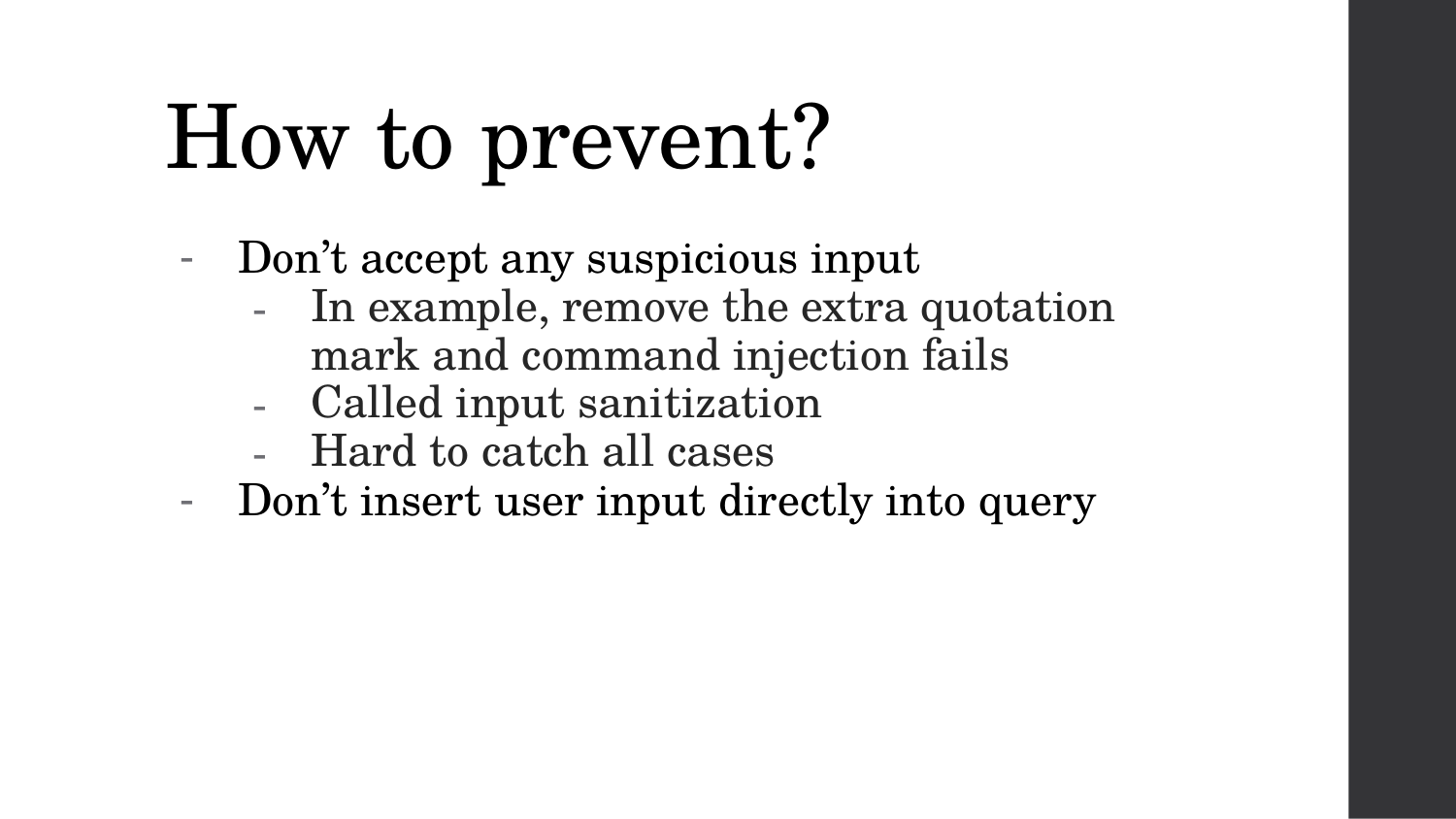

# How to prevent?
Don’t accept any suspicious input
In example, remove the extra quotation mark and command injection fails
Called input sanitization
Hard to catch all cases
Don’t insert user input directly into query